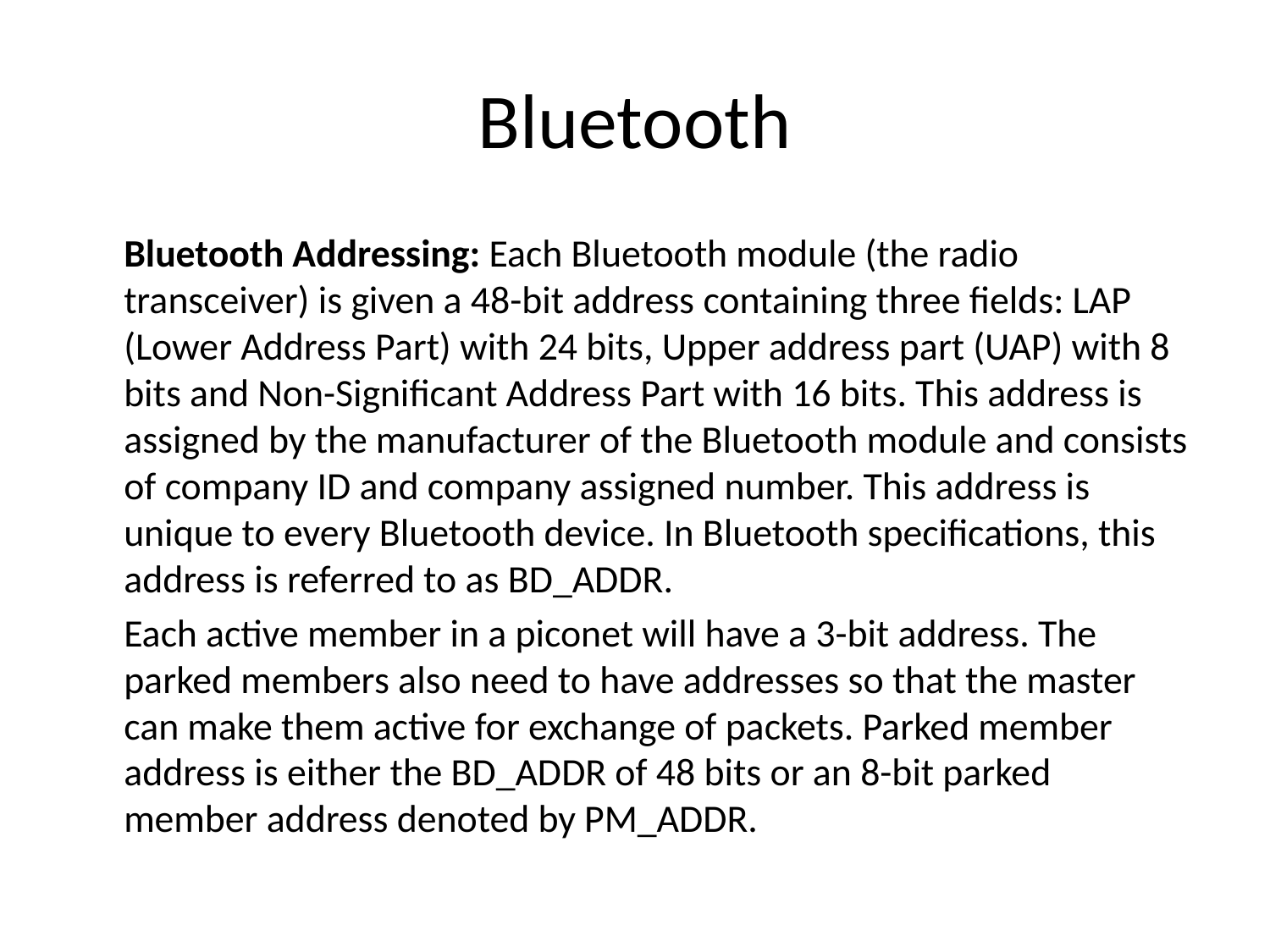

# Bluetooth
	Bluetooth Addressing: Each Bluetooth module (the radio transceiver) is given a 48-bit address containing three fields: LAP (Lower Address Part) with 24 bits, Upper address part (UAP) with 8 bits and Non-Significant Address Part with 16 bits. This address is assigned by the manufacturer of the Bluetooth module and consists of company ID and company assigned number. This address is unique to every Bluetooth device. In Bluetooth specifications, this address is referred to as BD_ADDR.
	Each active member in a piconet will have a 3-bit address. The parked members also need to have addresses so that the master can make them active for exchange of packets. Parked member address is either the BD_ADDR of 48 bits or an 8-bit parked member address denoted by PM_ADDR.